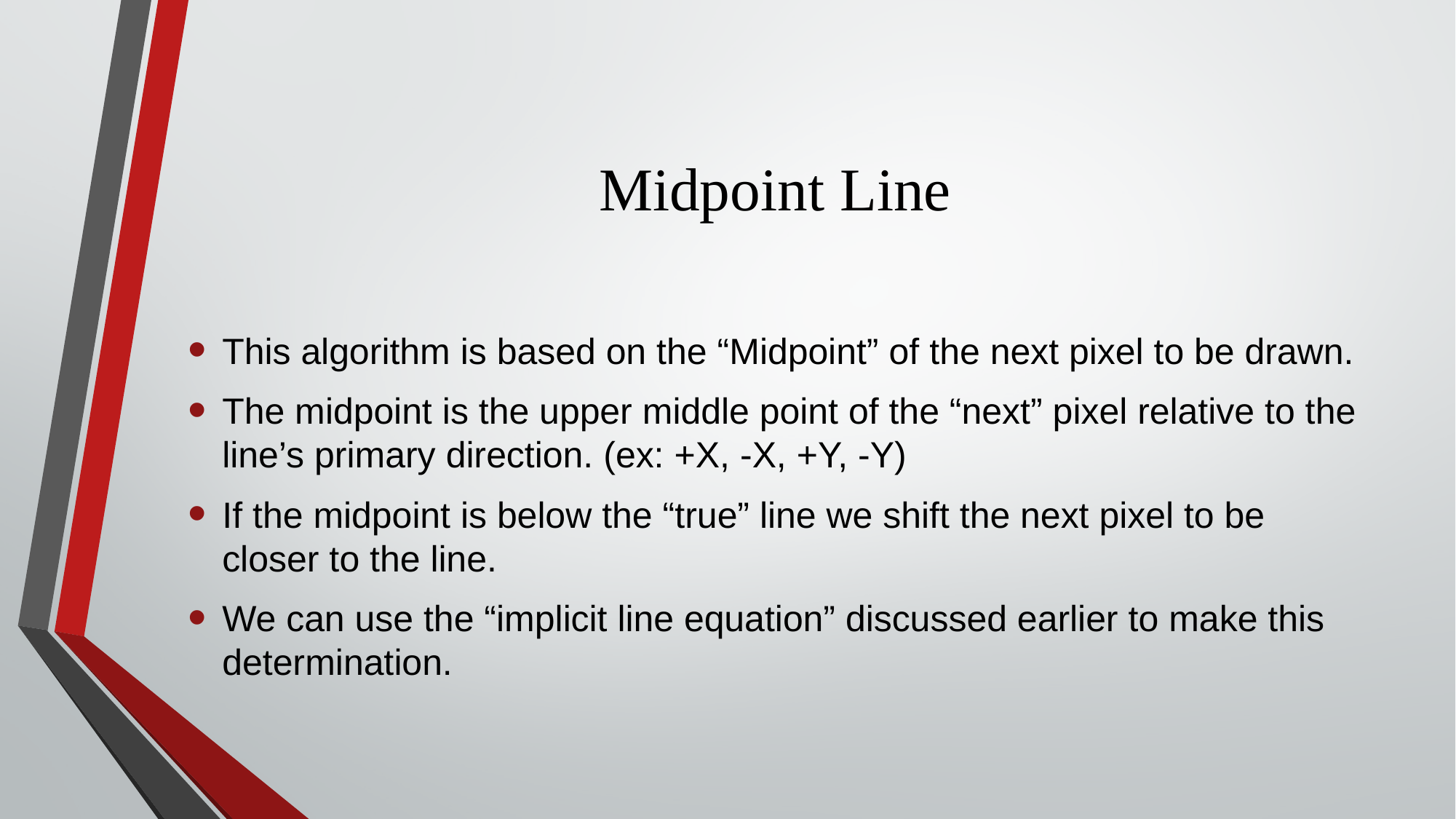

# Midpoint Line
This algorithm is based on the “Midpoint” of the next pixel to be drawn.
The midpoint is the upper middle point of the “next” pixel relative to the line’s primary direction. (ex: +X, -X, +Y, -Y)
If the midpoint is below the “true” line we shift the next pixel to be closer to the line.
We can use the “implicit line equation” discussed earlier to make this determination.